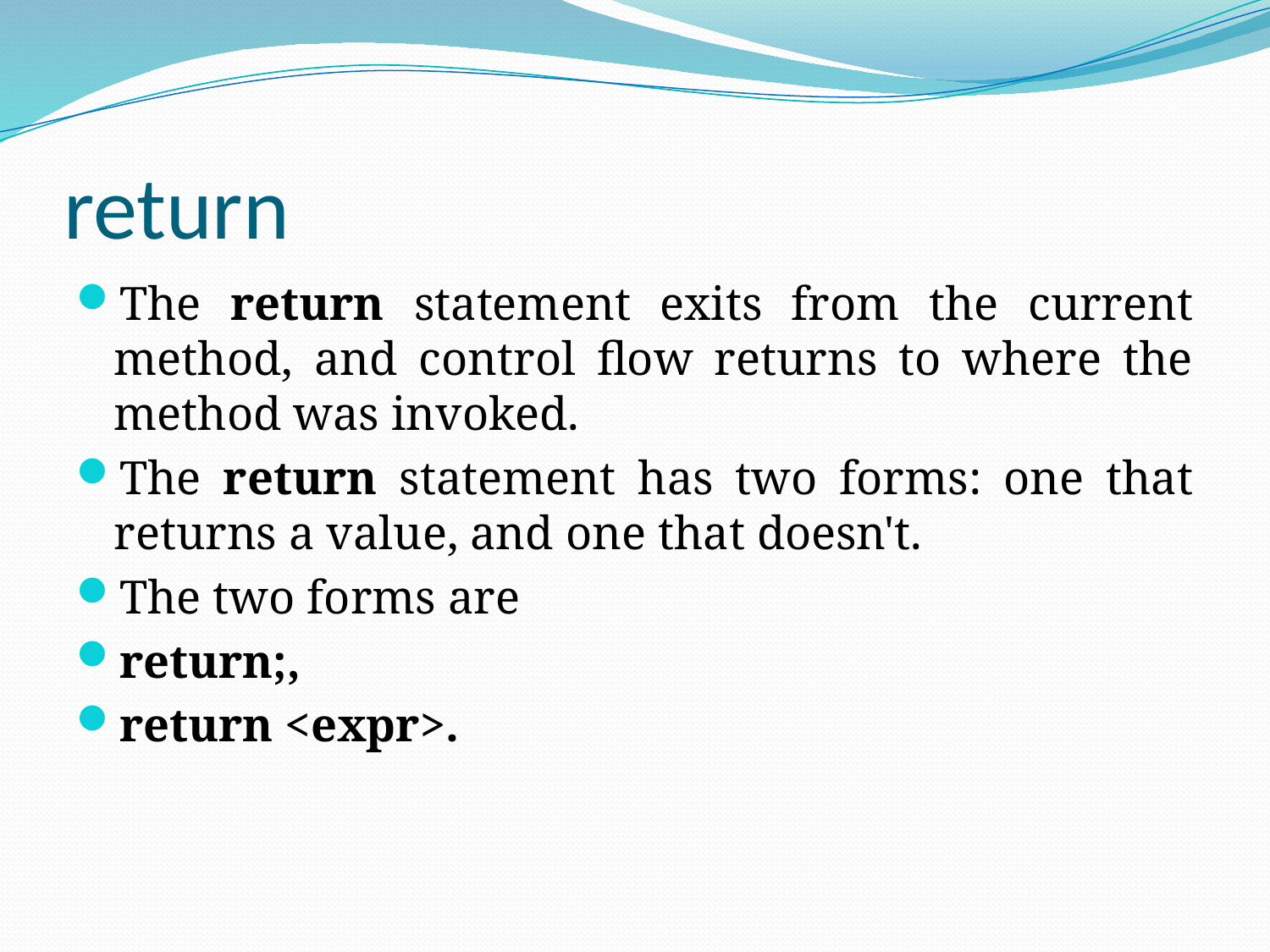

# return
The return statement exits from the current method, and control flow returns to where the method was invoked.
The return statement has two forms: one that returns a value, and one that doesn't.
The two forms are
return;,
return <expr>.